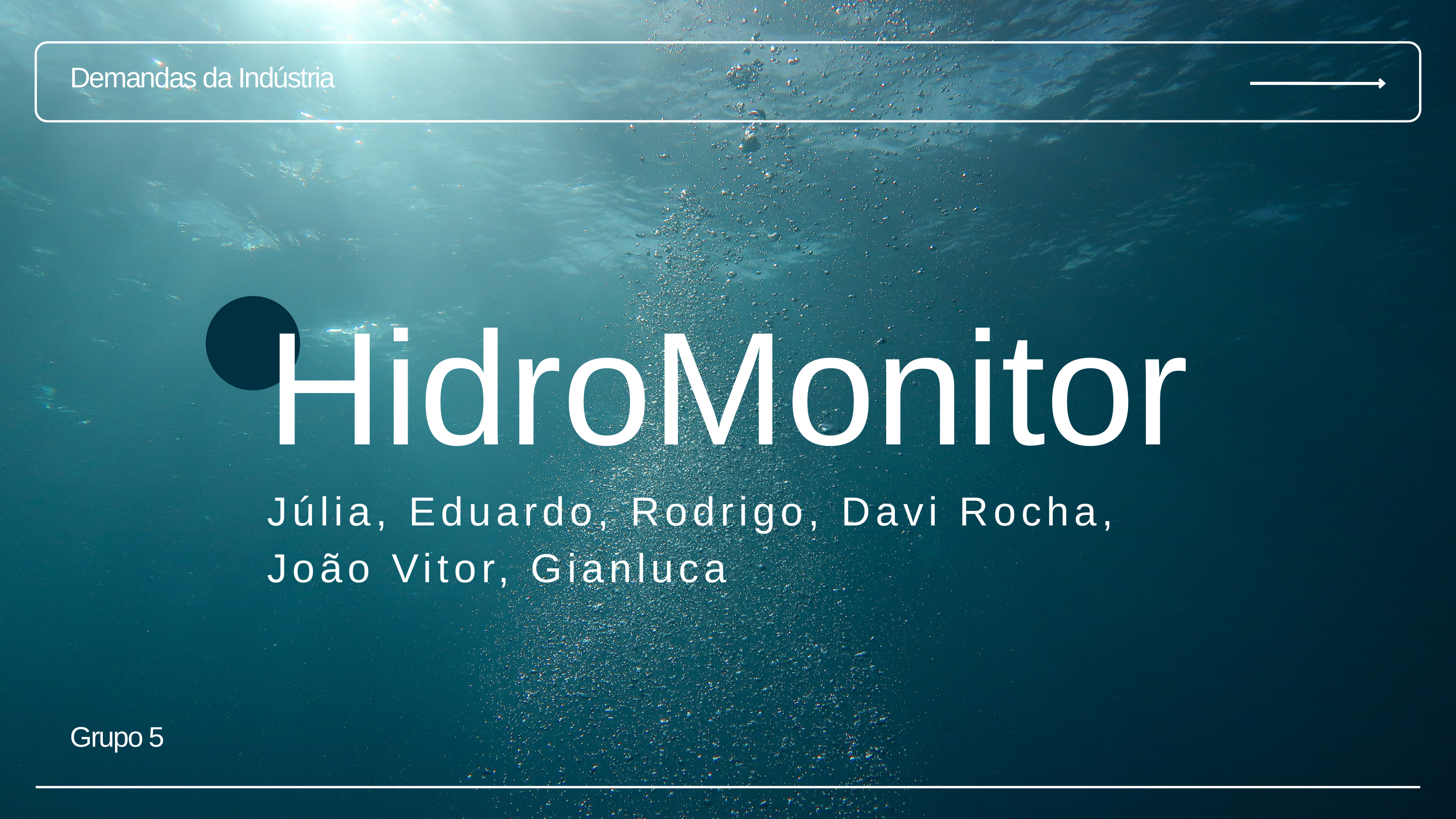

Demandas da Indústria

HidroMonitor

Júlia, Eduardo, Rodrigo, Davi Rocha,
João Vitor, Gianluca
Grupo 5